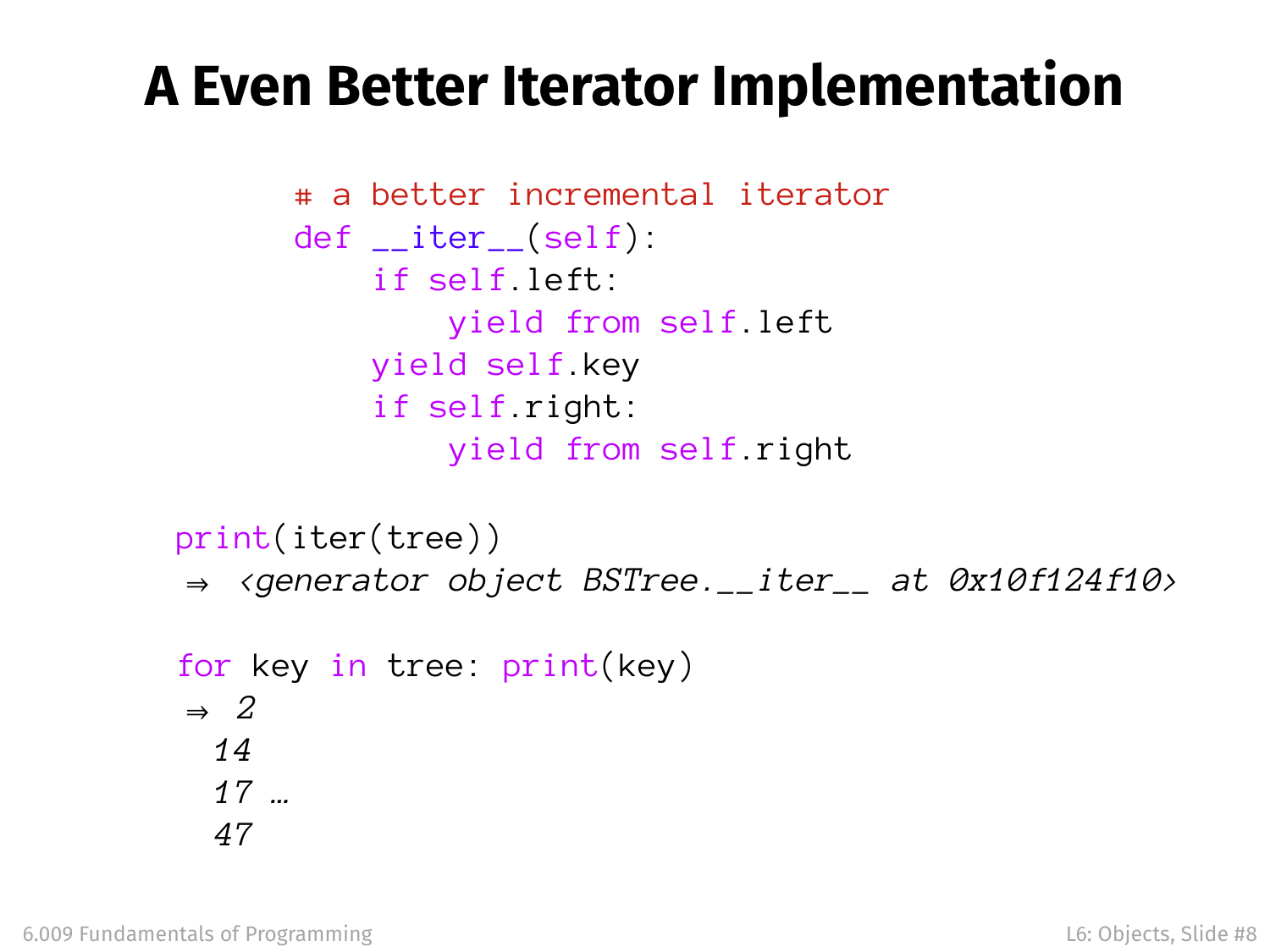

# A Even Better Iterator Implementation
    # a better incremental iterator
    def __iter__(self):
        if self.left:
            yield from self.left
        yield self.key
        if self.right:
            yield from self.right
print(iter(tree))
⇒ <generator object BSTree.__iter__ at 0x10f124f10>

for key in tree: print(key)
⇒ 2
  14
  17 …
  47